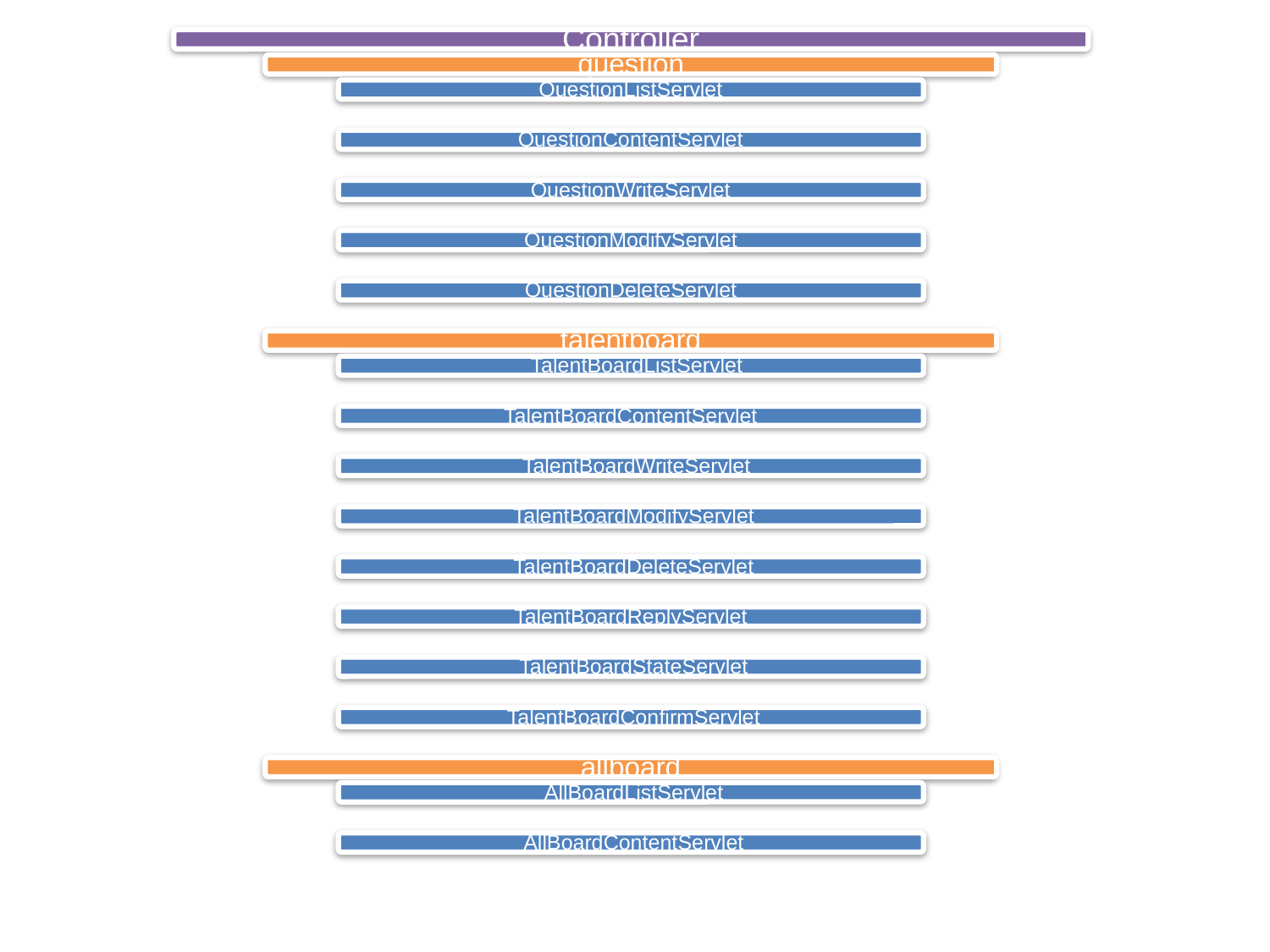

Controller
question
QuestionListServlet
talentboard
allboard
QuestionContentServlet
QuestionWriteServlet
QuestionModifyServlet
QuestionDeleteServlet
  TalentBoardListServlet
 AllBoardListServlet
 AllBoardContentServlet
TalentBoardContentServlet
  TalentBoardWriteServlet
 TalentBoardModifyServlet
 TalentBoardDeleteServlet
TalentBoardReplyServlet
 TalentBoardStateServlet
 TalentBoardConfirmServlet